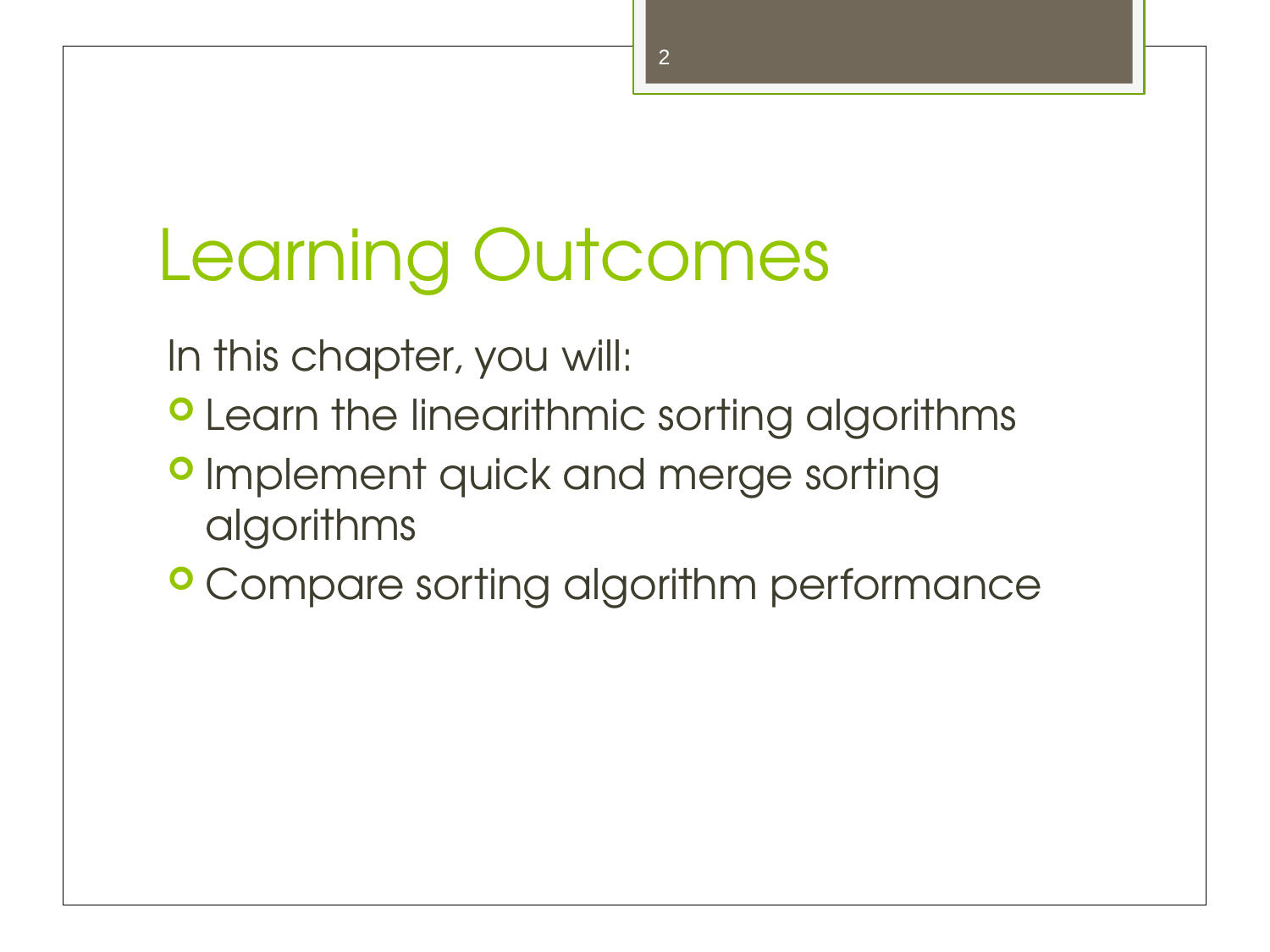

2
# Learning Outcomes
In this chapter, you will:
Learn the linearithmic sorting algorithms
Implement quick and merge sorting algorithms
Compare sorting algorithm performance